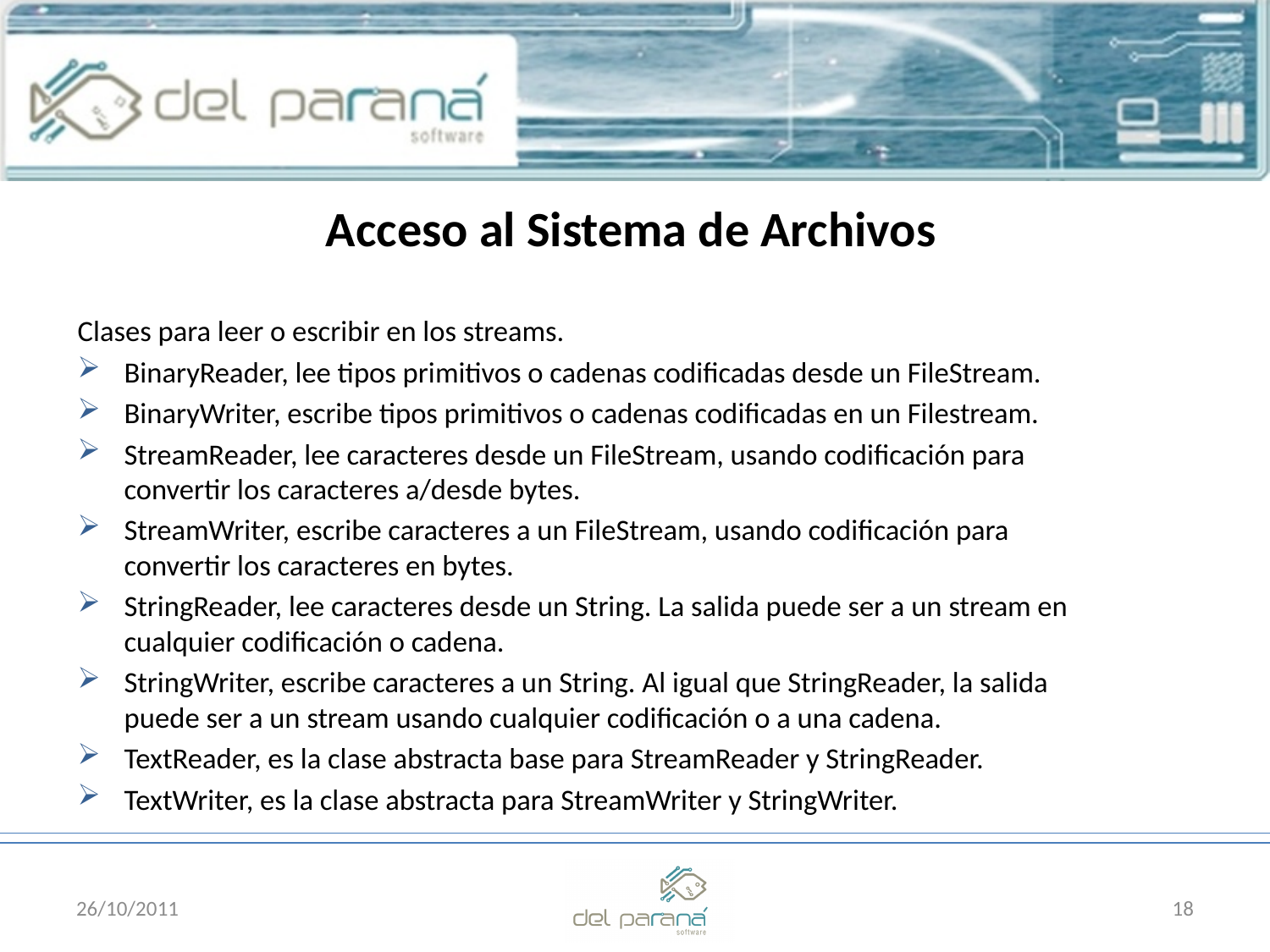

# Acceso al Sistema de Archivos
Clases para leer o escribir en los streams.
BinaryReader, lee tipos primitivos o cadenas codificadas desde un FileStream.
BinaryWriter, escribe tipos primitivos o cadenas codificadas en un Filestream.
StreamReader, lee caracteres desde un FileStream, usando codificación para convertir los caracteres a/desde bytes.
StreamWriter, escribe caracteres a un FileStream, usando codificación para convertir los caracteres en bytes.
StringReader, lee caracteres desde un String. La salida puede ser a un stream en cualquier codificación o cadena.
StringWriter, escribe caracteres a un String. Al igual que StringReader, la salida puede ser a un stream usando cualquier codificación o a una cadena.
TextReader, es la clase abstracta base para StreamReader y StringReader.
TextWriter, es la clase abstracta para StreamWriter y StringWriter.

26/10/2011
18